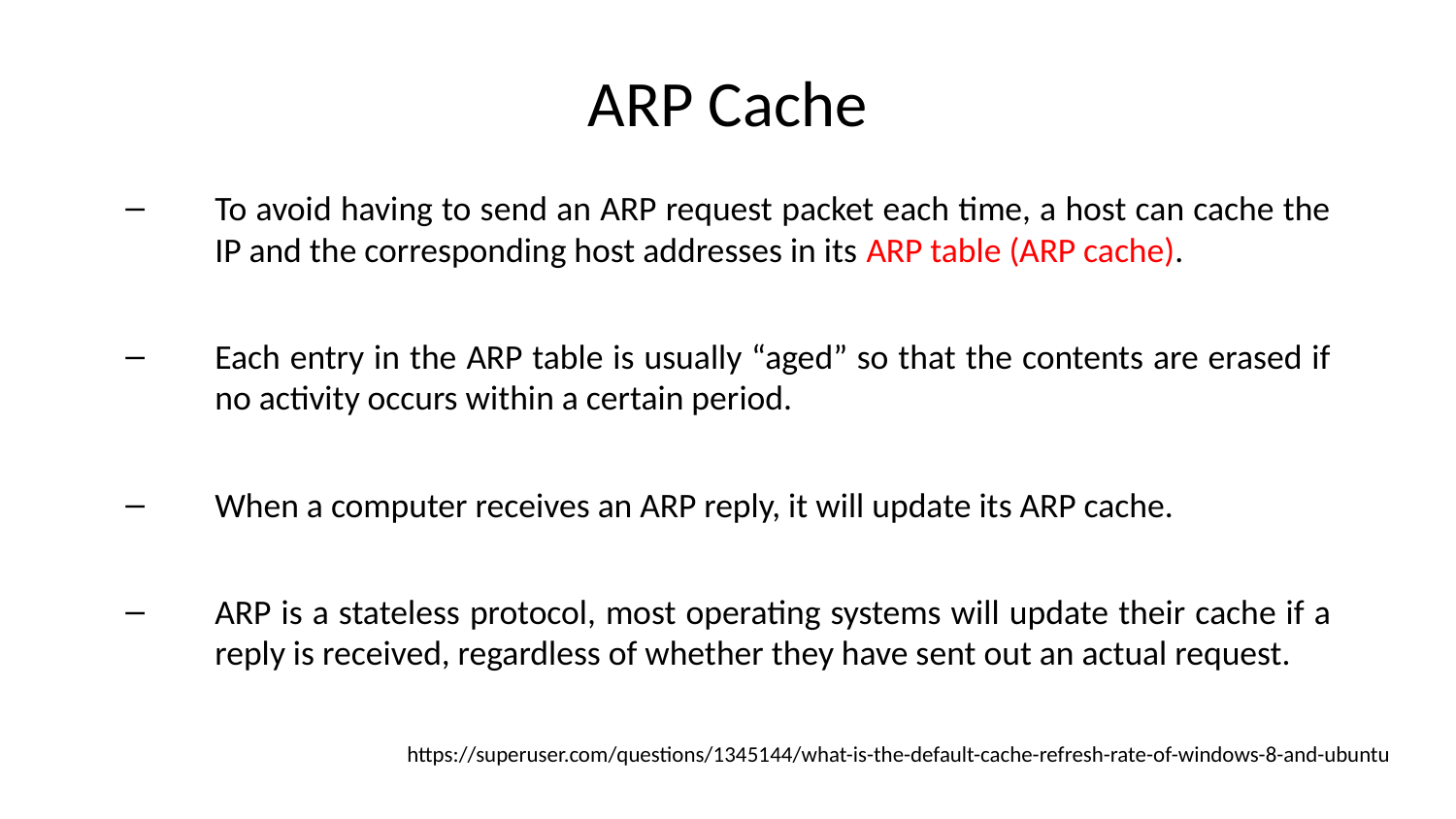

# ARP Cache
To avoid having to send an ARP request packet each time, a host can cache the IP and the corresponding host addresses in its ARP table (ARP cache).

Each entry in the ARP table is usually “aged” so that the contents are erased if no activity occurs within a certain period.

When a computer receives an ARP reply, it will update its ARP cache.

ARP is a stateless protocol, most operating systems will update their cache if a reply is received, regardless of whether they have sent out an actual request.

https://superuser.com/questions/1345144/what-is-the-default-cache-refresh-rate-of-windows-8-and-ubuntu